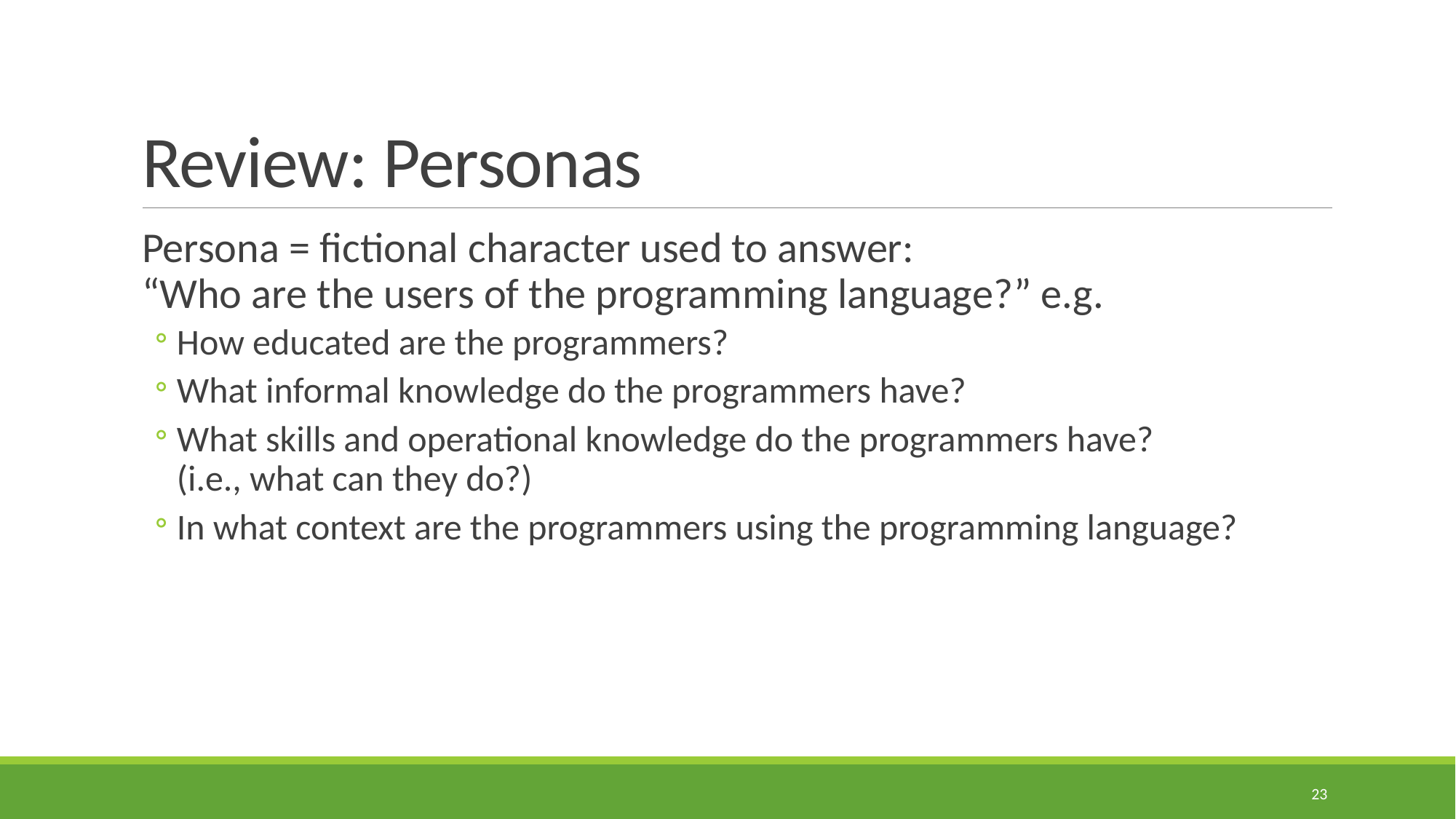

# Review: Personas
Persona = fictional character used to answer:
“Who are the users of the programming language?” e.g.
How educated are the programmers?
What informal knowledge do the programmers have?
What skills and operational knowledge do the programmers have?
(i.e., what can they do?)
In what context are the programmers using the programming language?

23